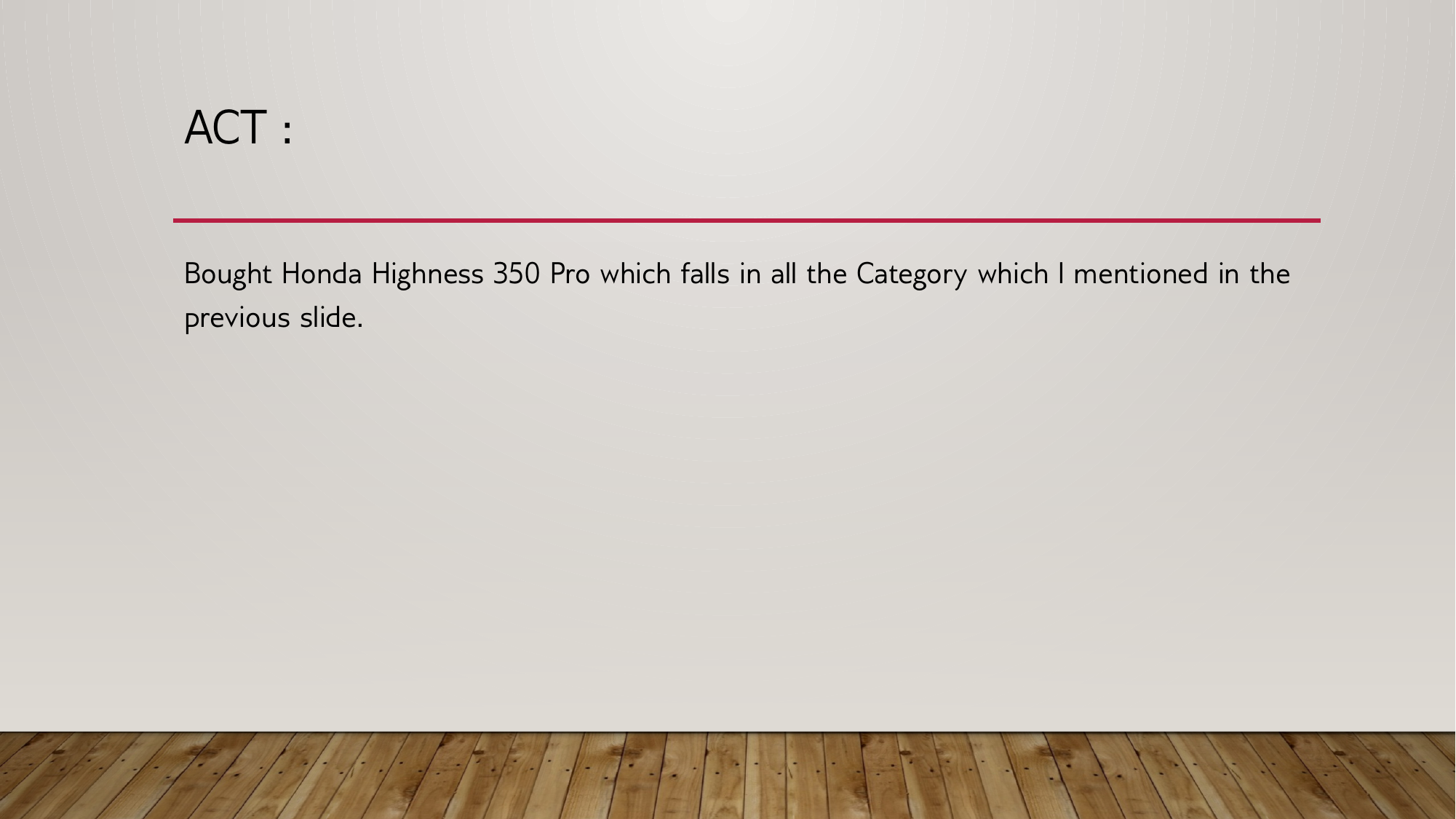

# Act :
Bought Honda Highness 350 Pro which falls in all the Category which I mentioned in the previous slide.